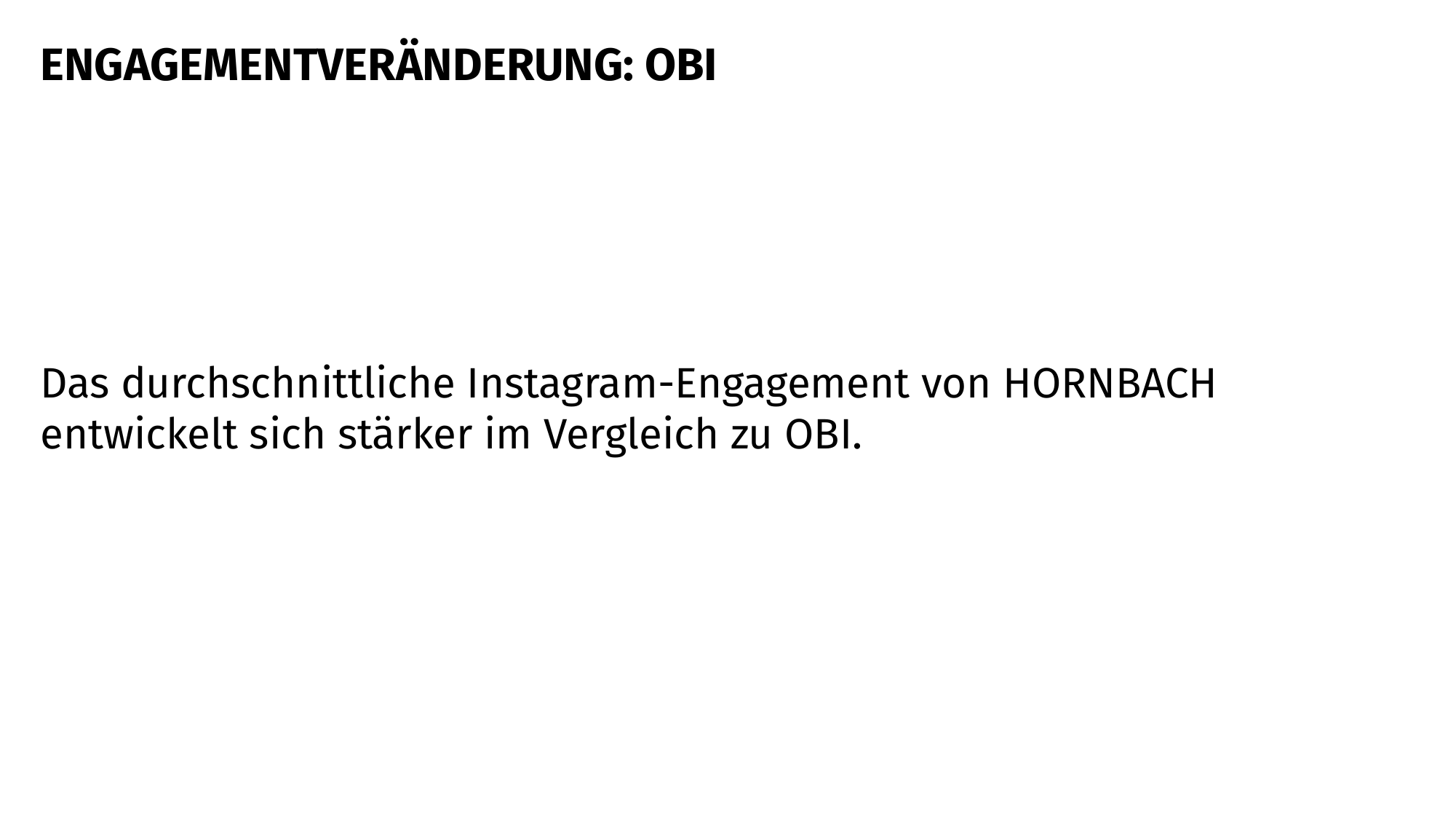

ENGAGEMENTVERÄNDERUNG: OBI
Das durchschnittliche Instagram-Engagement von HORNBACH entwickelt sich stärker im Vergleich zu OBI.